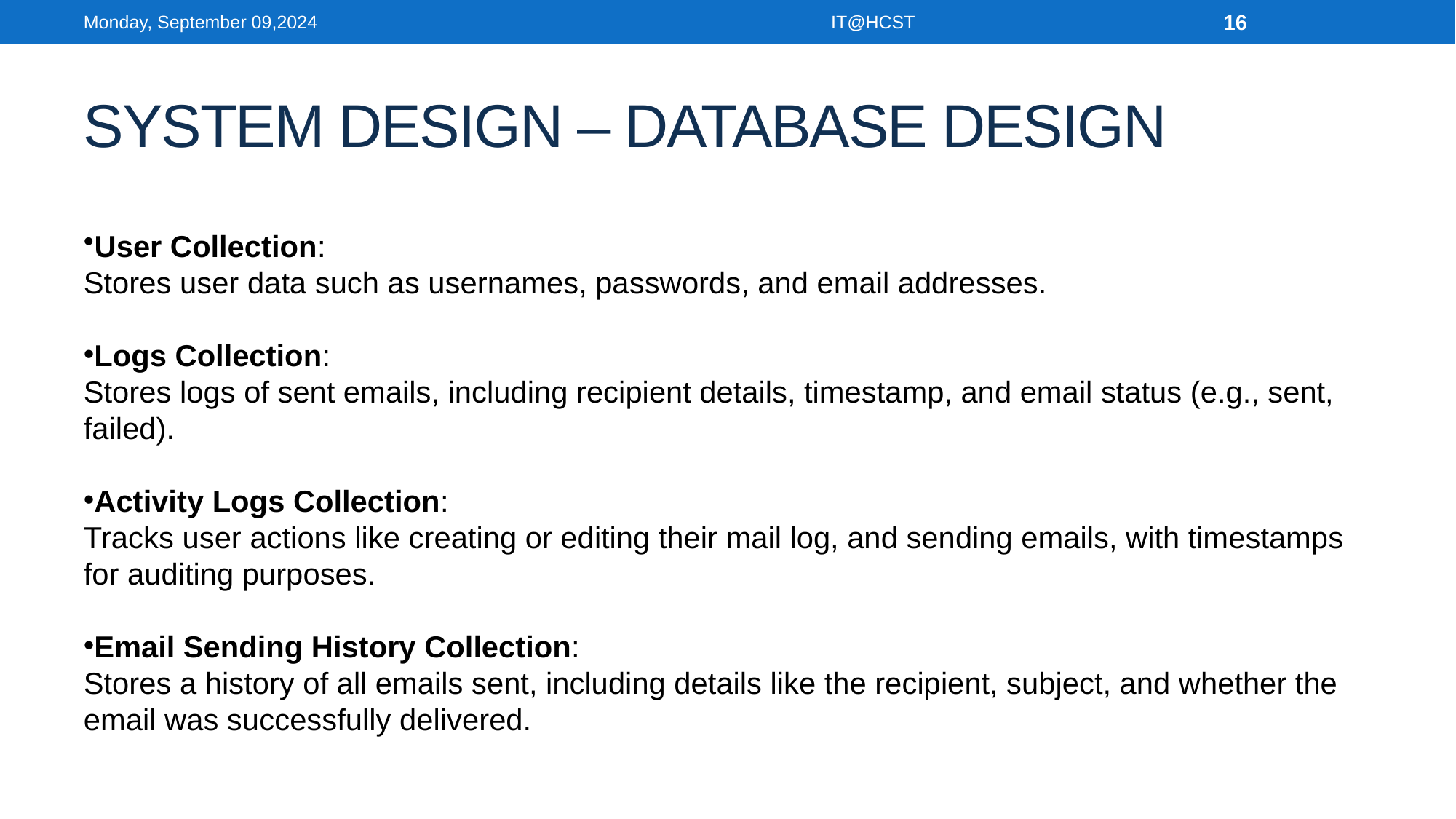

Monday, September 09,2024
IT@HCST
16
# SYSTEM DESIGN – DATABASE DESIGN

User Collection:
Stores user data such as usernames, passwords, and email addresses.

Logs Collection:
Stores logs of sent emails, including recipient details, timestamp, and email status (e.g., sent, failed).

Activity Logs Collection:
Tracks user actions like creating or editing their mail log, and sending emails, with timestamps for auditing purposes.

Email Sending History Collection:
Stores a history of all emails sent, including details like the recipient, subject, and whether the email was successfully delivered.